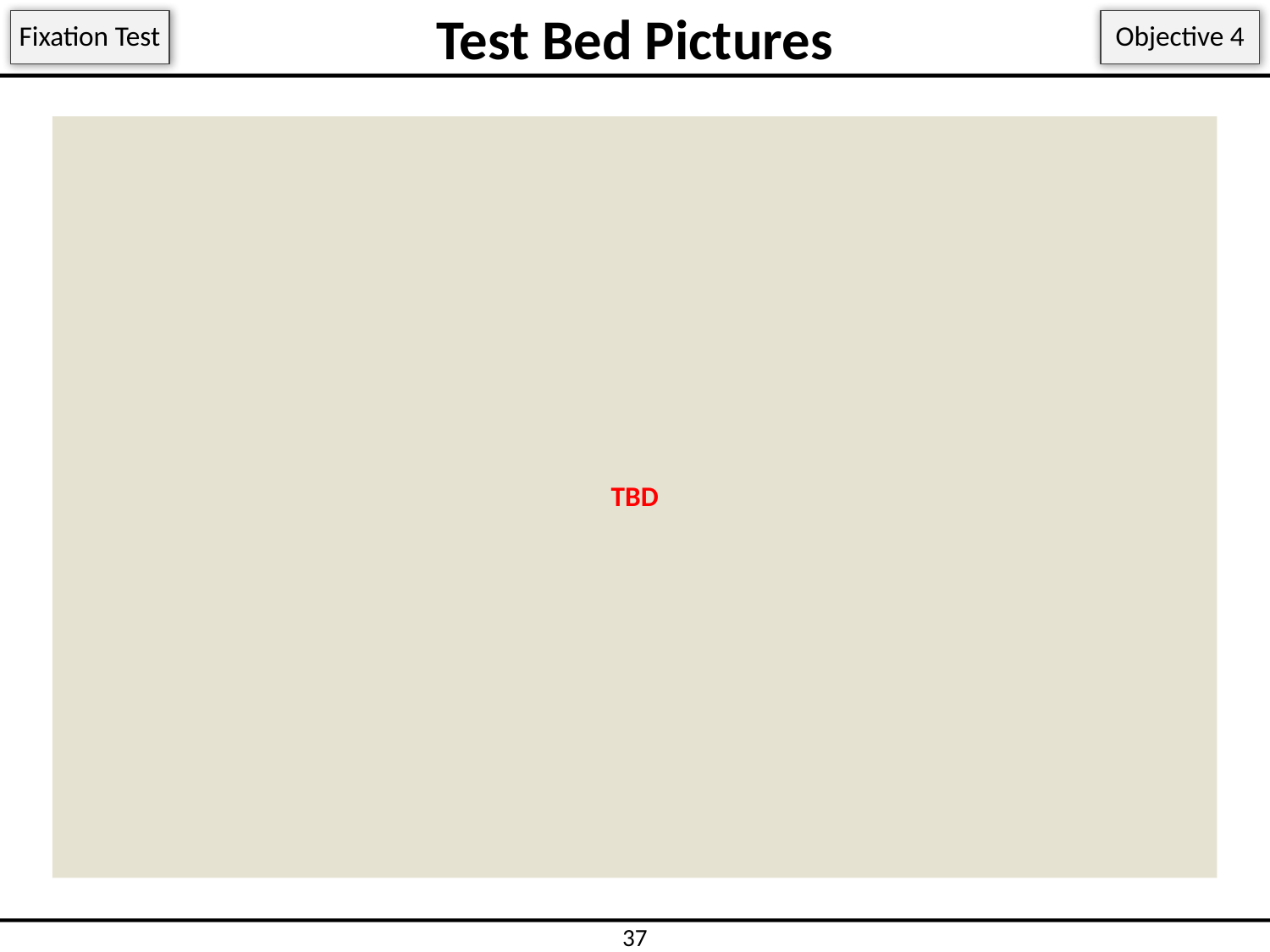

# Test Bed Pictures
Fixation Test
Objective 4
TBD